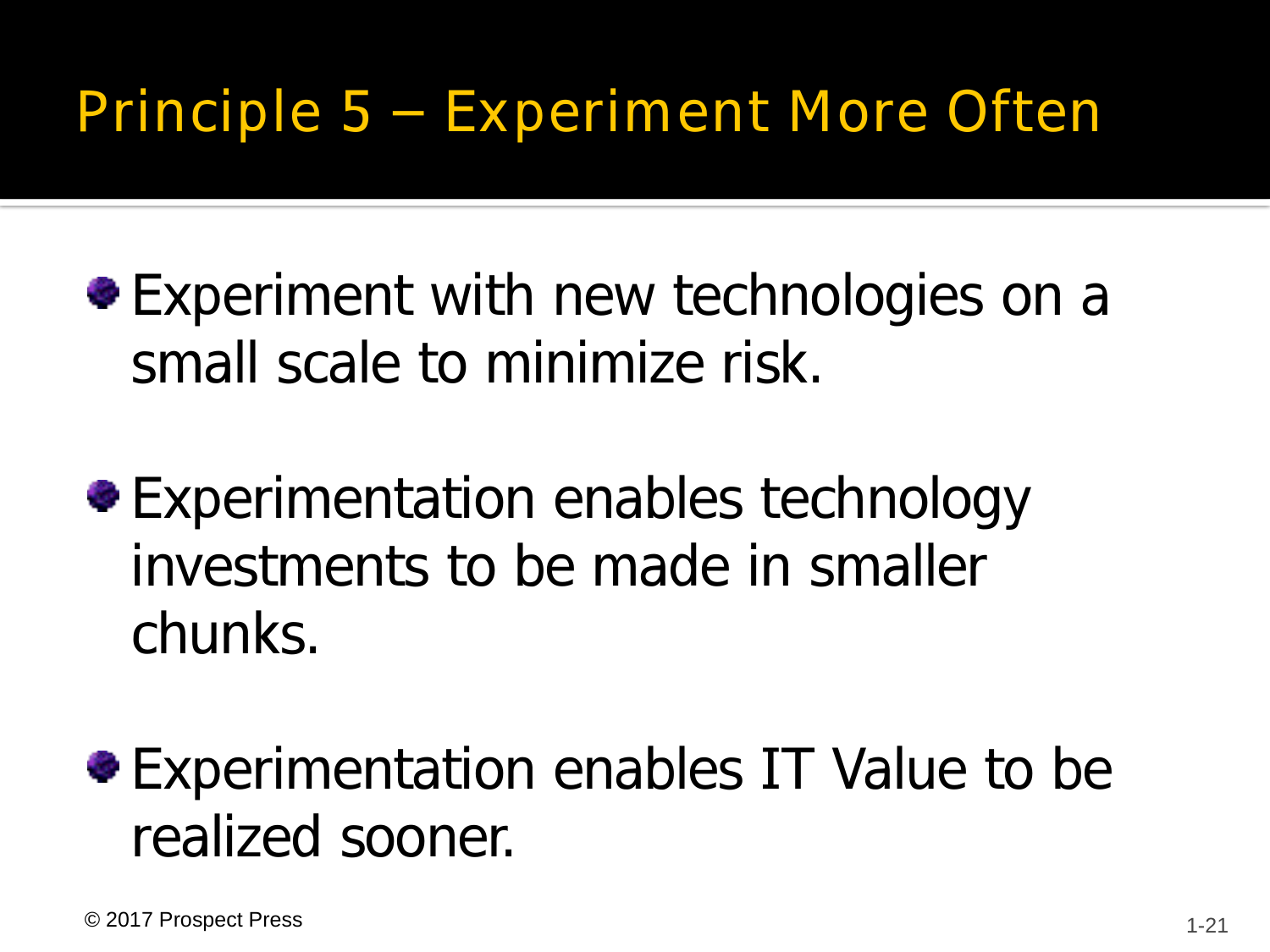

# Principle 5 – Experiment More Often
Experiment with new technologies on a small scale to minimize risk.
Experimentation enables technology investments to be made in smaller chunks.
Experimentation enables IT Value to be realized sooner.
1-21
© 2017 Prospect Press